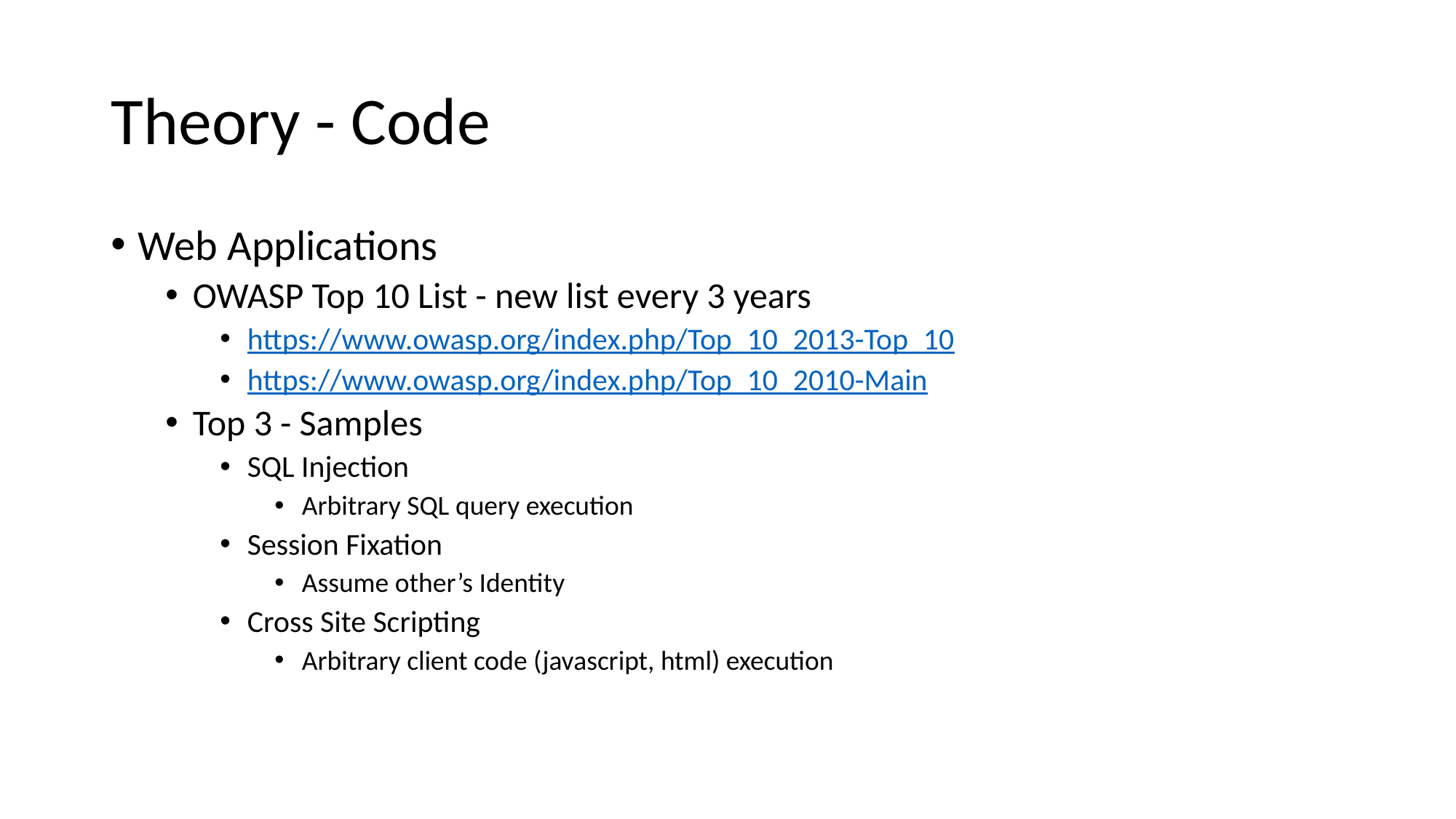

# Theory - Code
Web Applications
OWASP Top 10 List - new list every 3 years
https://www.owasp.org/index.php/Top_10_2013-Top_10
https://www.owasp.org/index.php/Top_10_2010-Main
Top 3 - Samples
SQL Injection
Arbitrary SQL query execution
Session Fixation
Assume other’s Identity
Cross Site Scripting
Arbitrary client code (javascript, html) execution